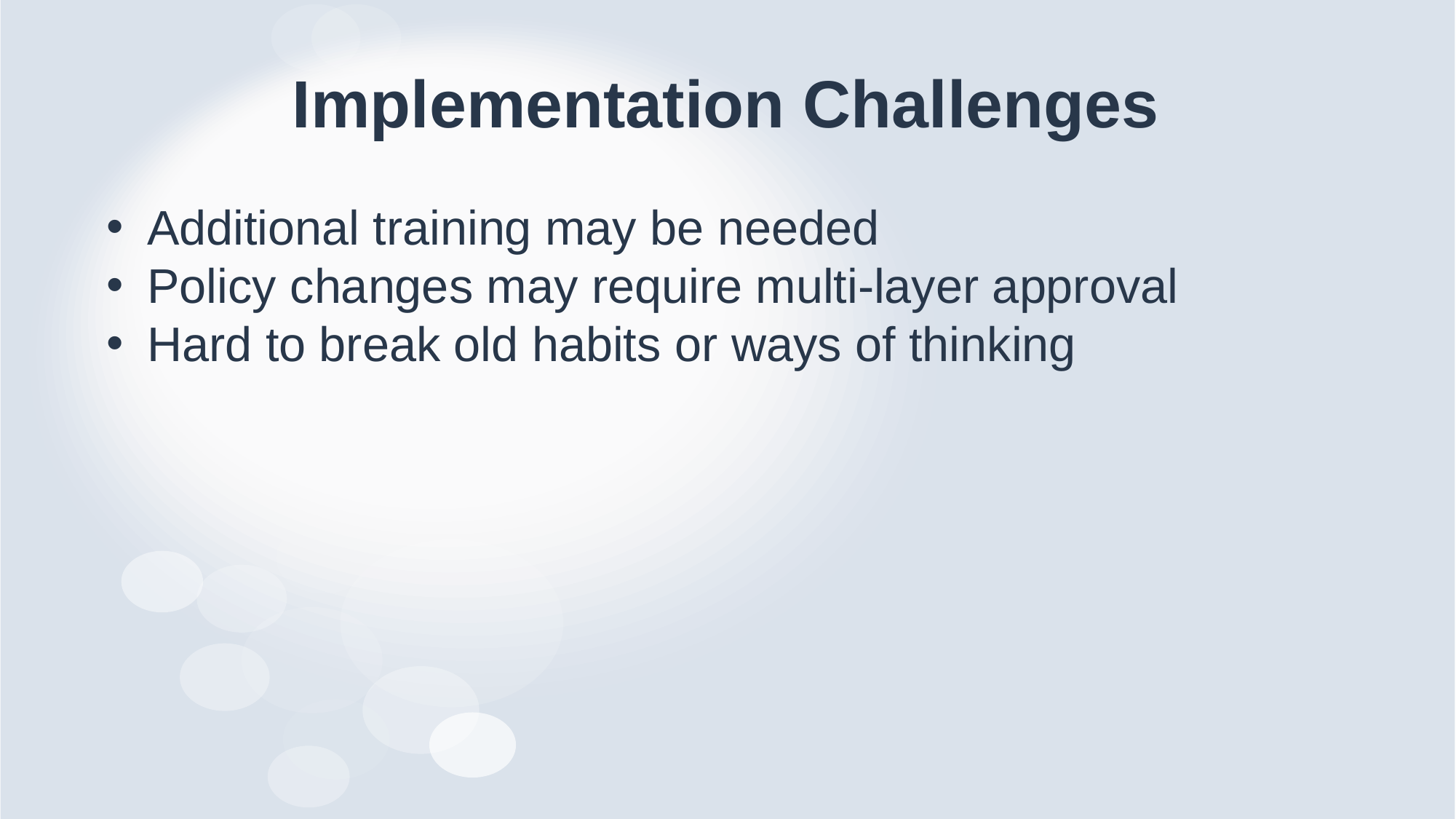

# Implementation Challenges
Additional training may be needed
Policy changes may require multi-layer approval
Hard to break old habits or ways of thinking